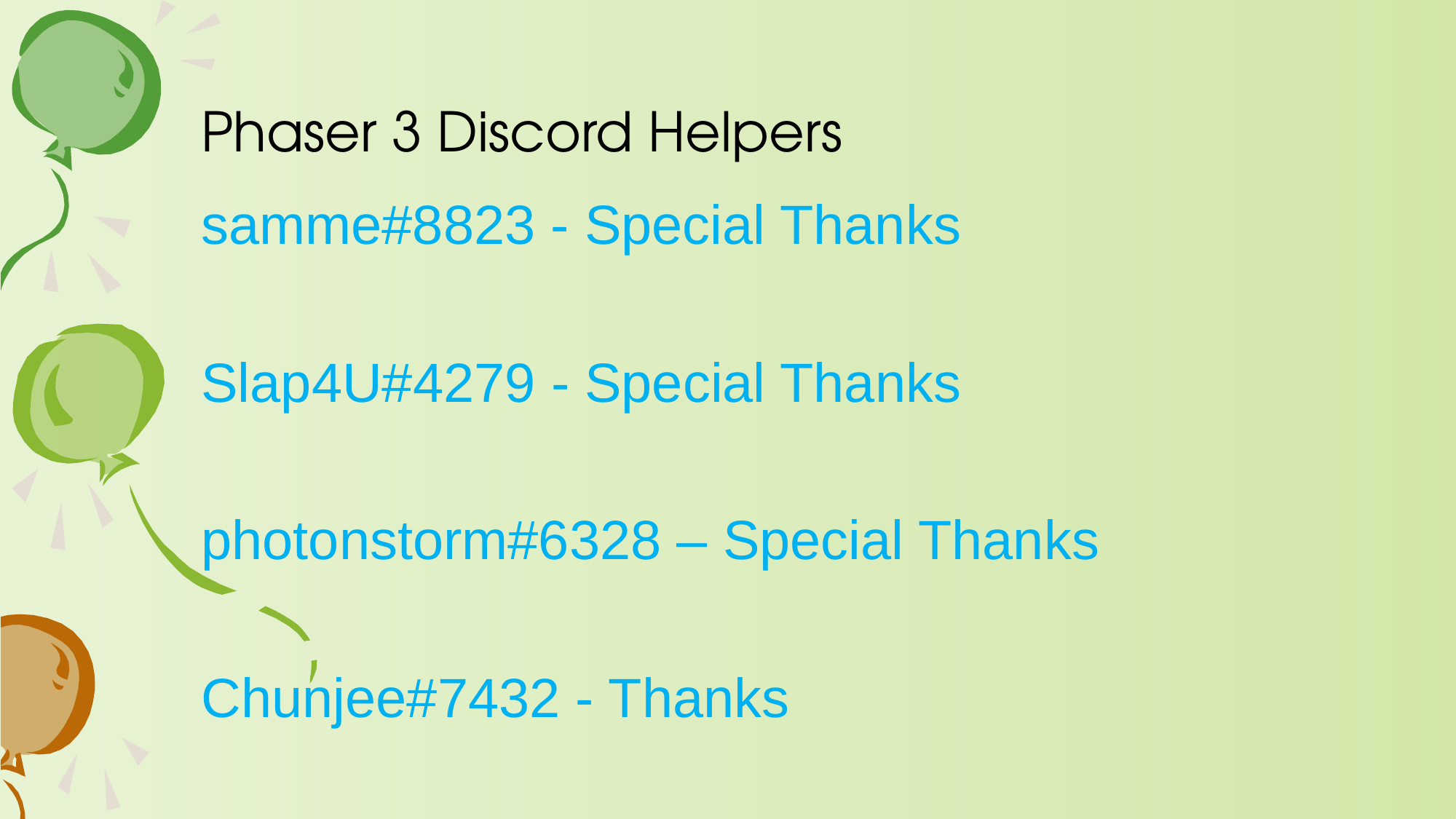

# Phaser 3 Discord Helpers
samme#8823 - Special Thanks

Slap4U#4279 - Special Thanks

photonstorm#6328 – Special Thanks

Chunjee#7432 - Thanks